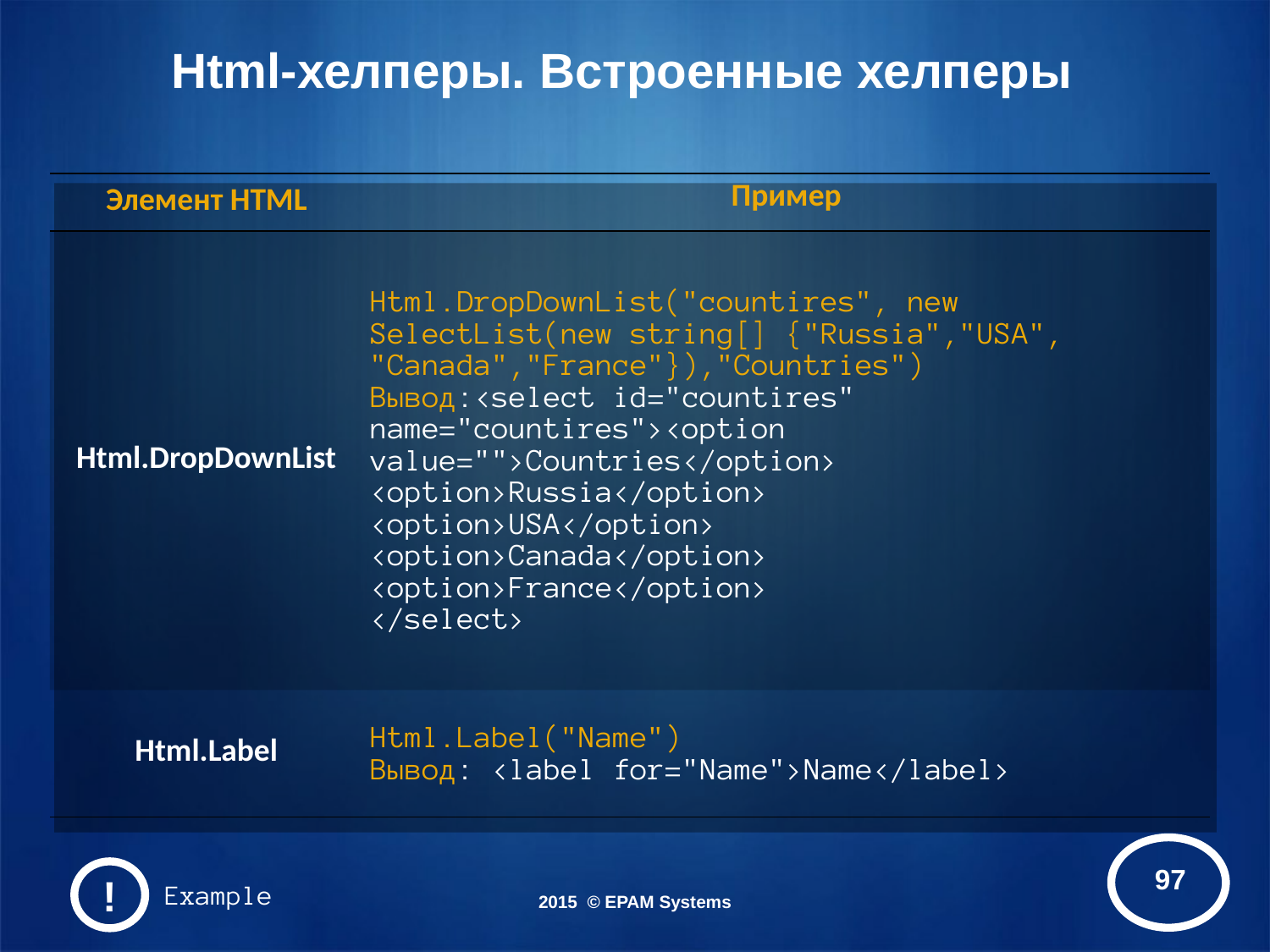

# Html-хелперы. Встроенные хелперы
| Элемент HTML | Пример |
| --- | --- |
| Html.DropDownList | Html.DropDownList("countires", new SelectList(new string[] {"Russia","USA", "Canada","France"}),"Countries") Вывод:<select id="countires" name="countires"><option value="">Countries</option> <option>Russia</option> <option>USA</option> <option>Canada</option> <option>France</option> </select> |
| Html.Label | Html.Label("Name")  Вывод: <label for="Name">Name</label> |
!
Example
2015  © EPAM Systems